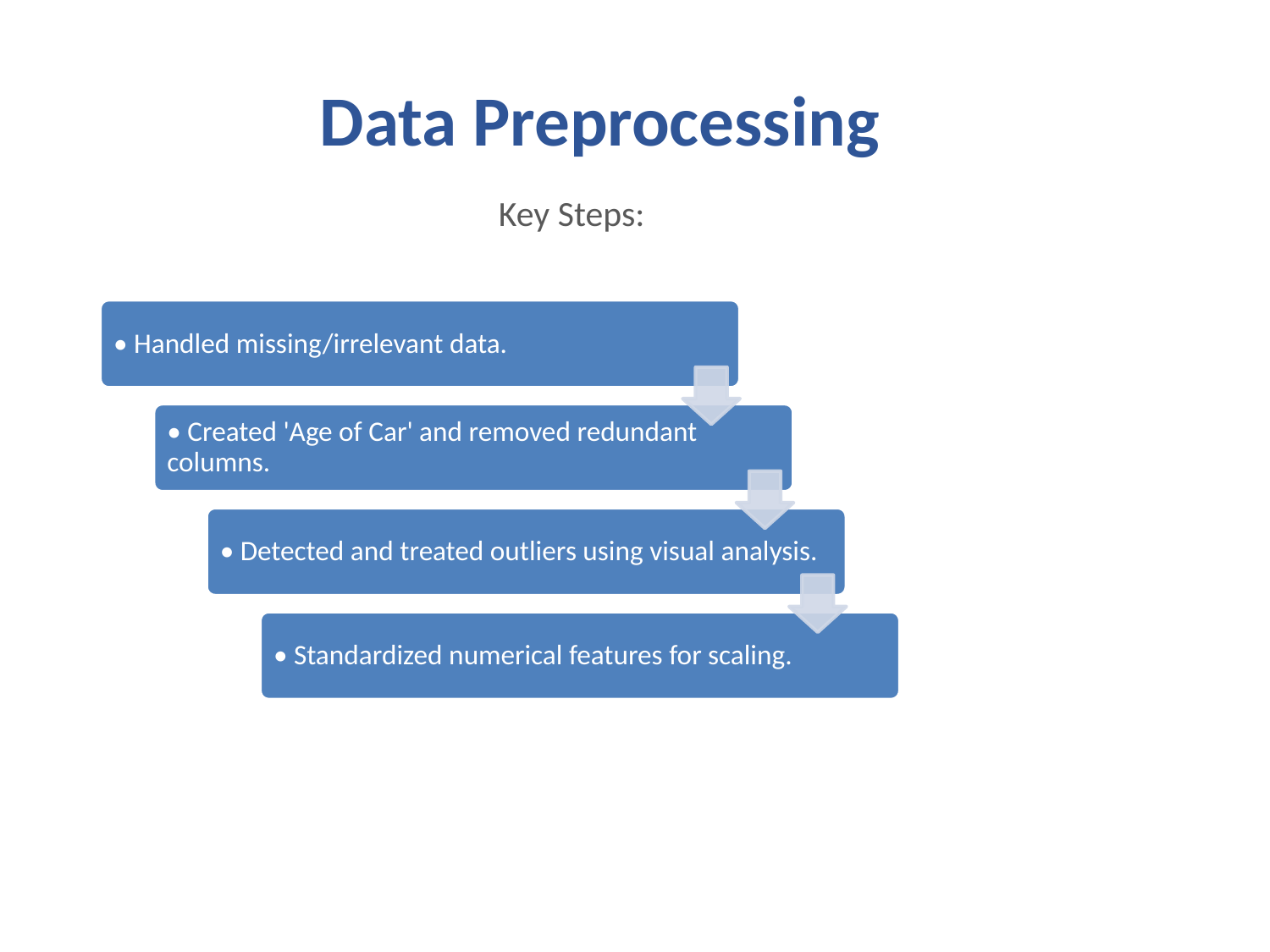

# Data Preprocessing

Key Steps:
• Handled missing/irrelevant data.
• Created 'Age of Car' and removed redundant columns.
• Detected and treated outliers using visual analysis.
• Standardized numerical features for scaling.